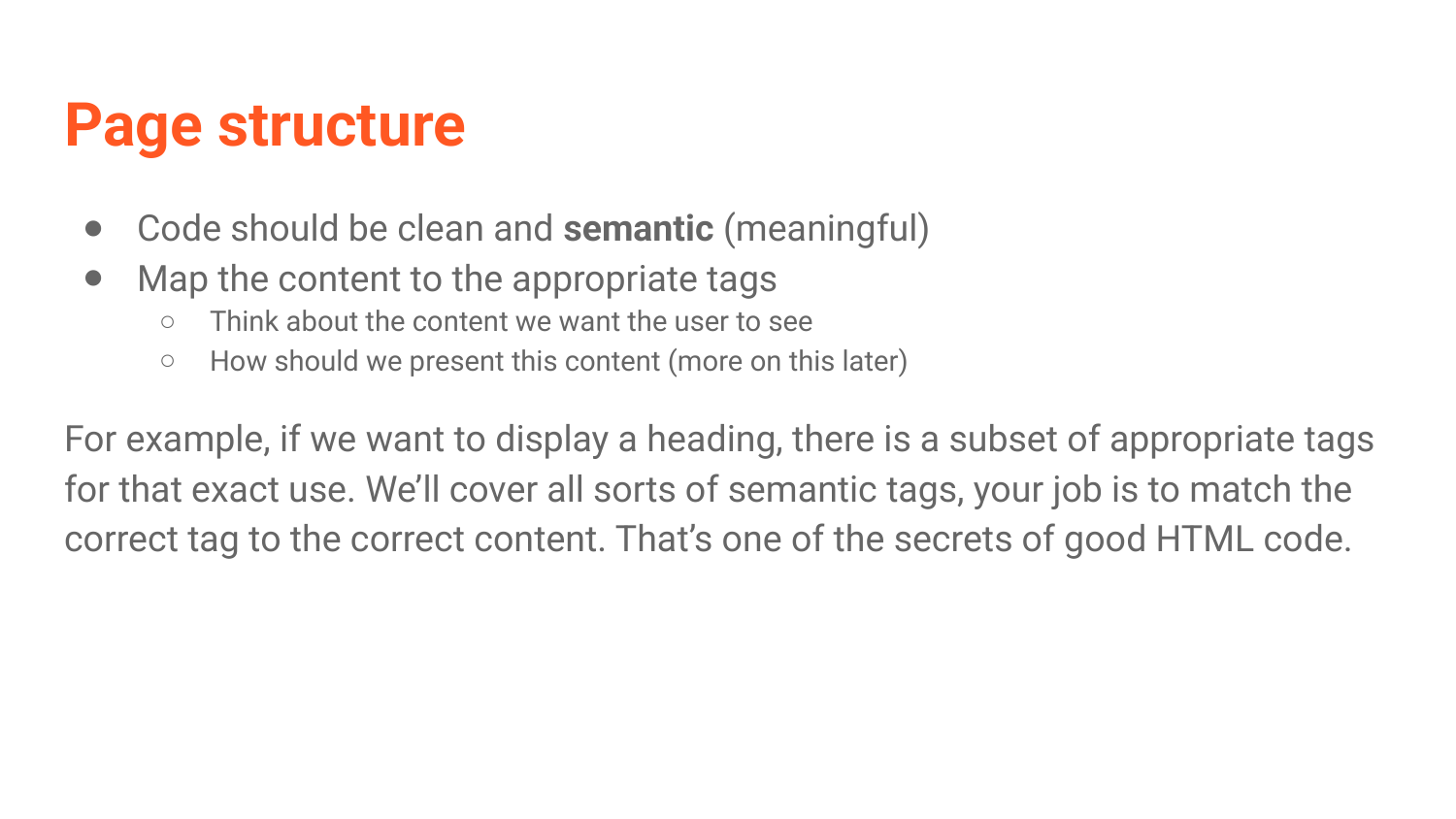

# Page structure
Code should be clean and semantic (meaningful)
Map the content to the appropriate tags
Think about the content we want the user to see
How should we present this content (more on this later)
For example, if we want to display a heading, there is a subset of appropriate tags for that exact use. We’ll cover all sorts of semantic tags, your job is to match the correct tag to the correct content. That’s one of the secrets of good HTML code.